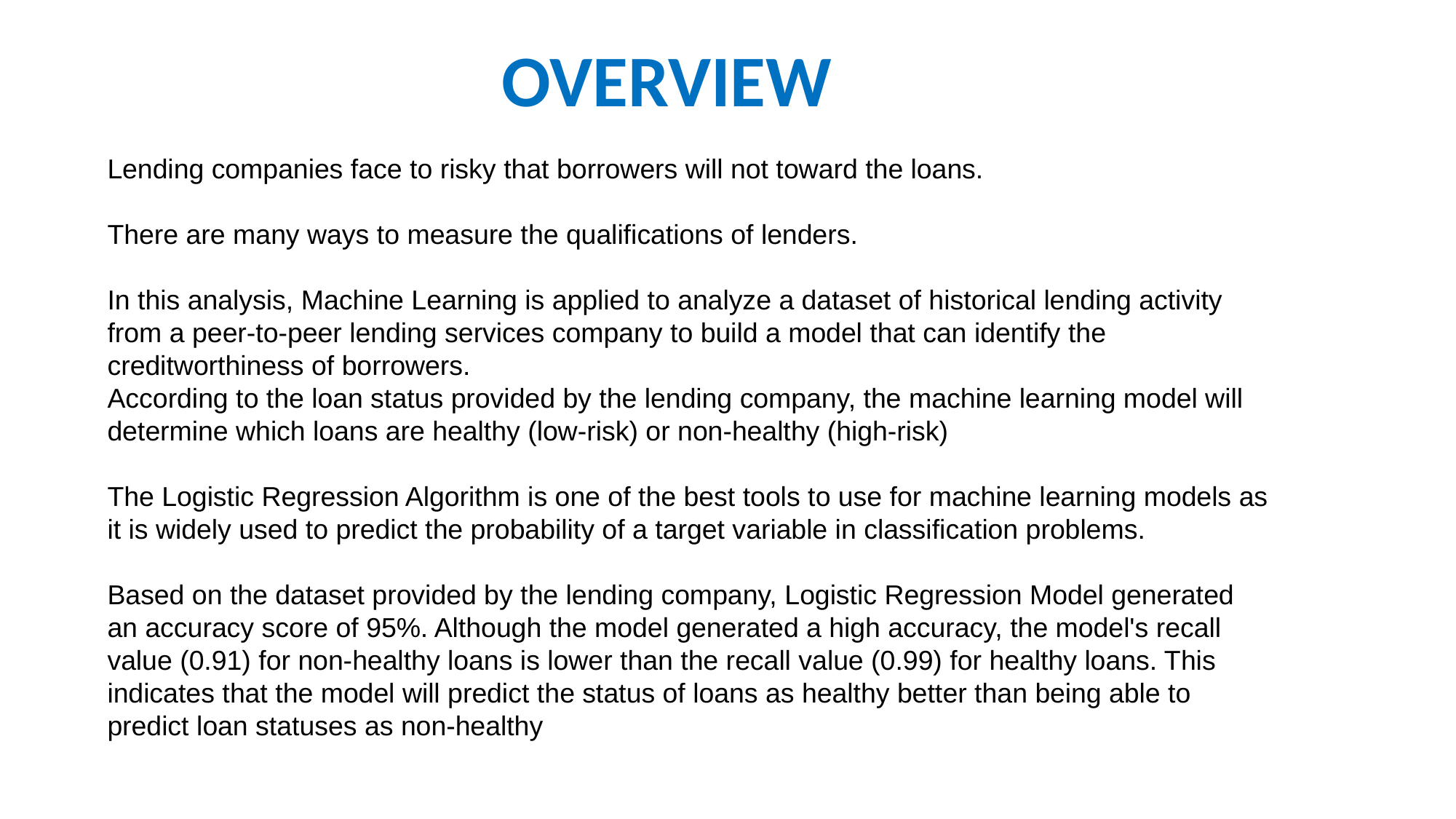

OVERVIEW
Lending companies face to risky that borrowers will not toward the loans.

There are many ways to measure the qualifications of lenders.

In this analysis, Machine Learning is applied to analyze a dataset of historical lending activity from a peer-to-peer lending services company to build a model that can identify the creditworthiness of borrowers.
According to the loan status provided by the lending company, the machine learning model will determine which loans are healthy (low-risk) or non-healthy (high-risk)

The Logistic Regression Algorithm is one of the best tools to use for machine learning models as it is widely used to predict the probability of a target variable in classification problems.

Based on the dataset provided by the lending company, Logistic Regression Model generated an accuracy score of 95%. Although the model generated a high accuracy, the model's recall value (0.91) for non-healthy loans is lower than the recall value (0.99) for healthy loans. This indicates that the model will predict the status of loans as healthy better than being able to predict loan statuses as non-healthy